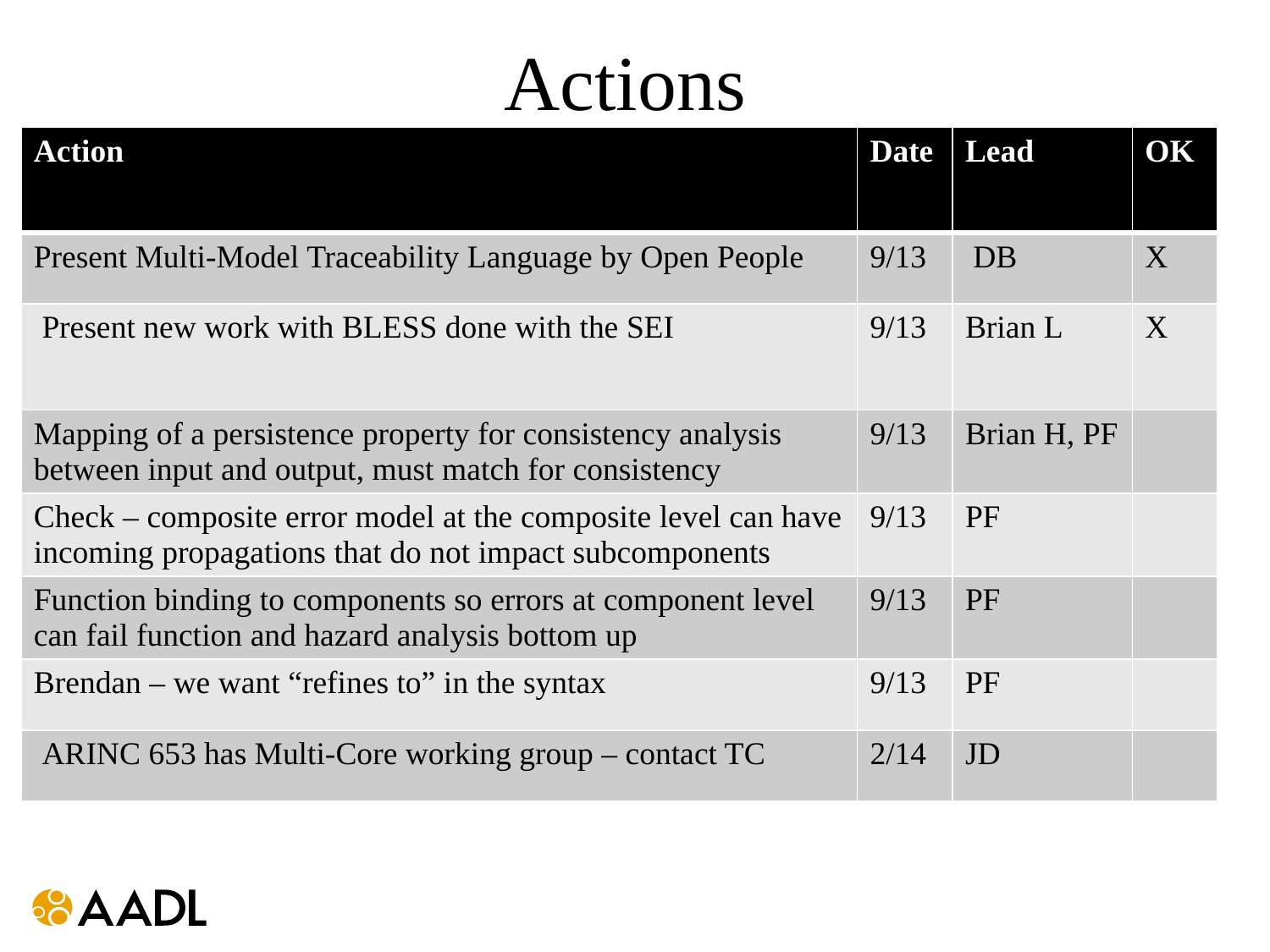

# Actions
| Action | Date | Lead | OK |
| --- | --- | --- | --- |
| Present Multi-Model Traceability Language by Open People | 9/13 | DB | X |
| Present new work with BLESS done with the SEI | 9/13 | Brian L | X |
| Mapping of a persistence property for consistency analysis between input and output, must match for consistency | 9/13 | Brian H, PF |  |
| Check – composite error model at the composite level can have incoming propagations that do not impact subcomponents | 9/13 | PF |  |
| Function binding to components so errors at component level can fail function and hazard analysis bottom up | 9/13 | PF |  |
| Brendan – we want “refines to” in the syntax | 9/13 | PF |  |
| ARINC 653 has Multi-Core working group – contact TC | 2/14 | JD |  |
Bruce contact Thierry on need to update 653 Annex
Jerome